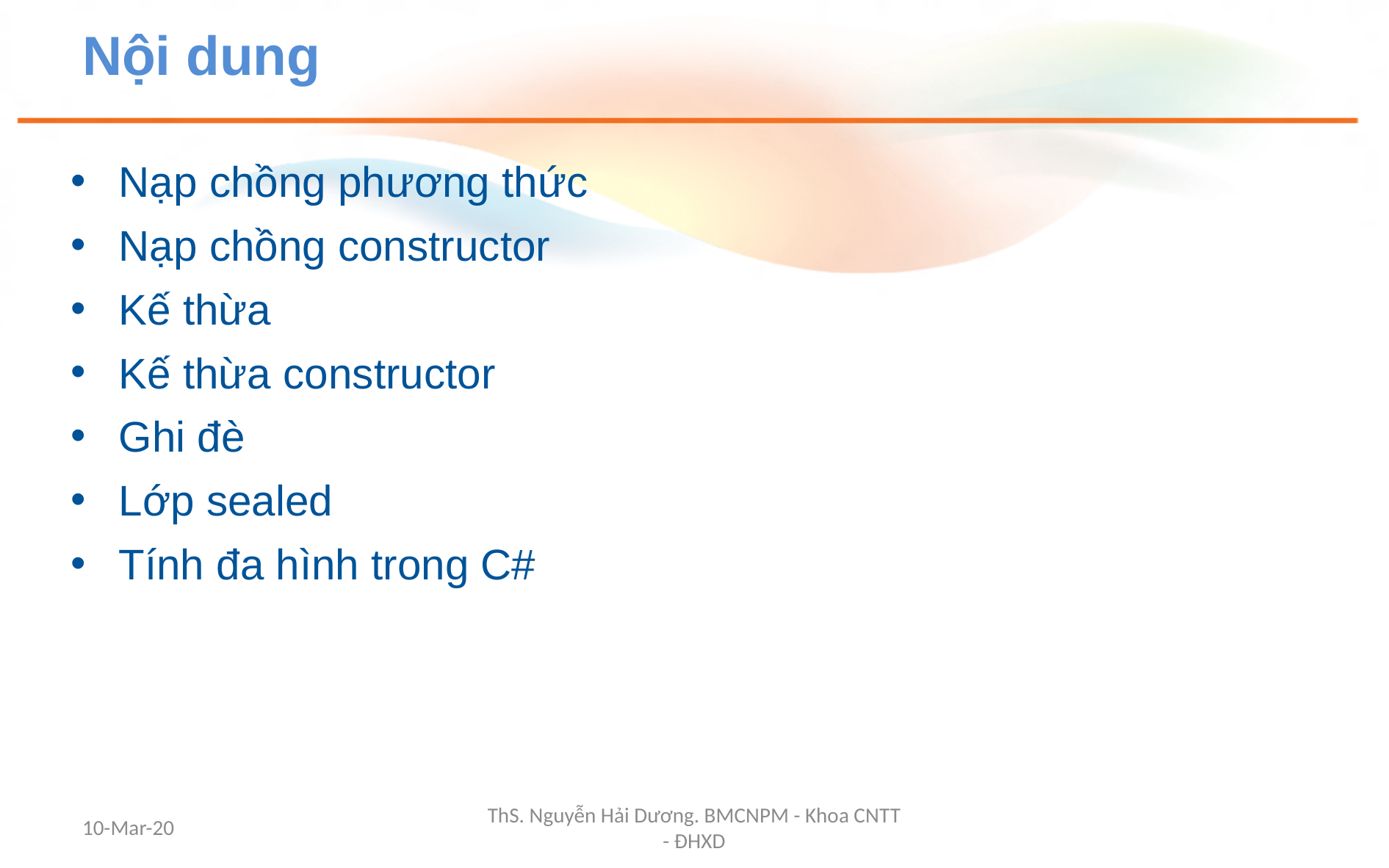

# Nội dung
Nạp chồng phương thức
Nạp chồng constructor
Kế thừa
Kế thừa constructor
Ghi đè
Lớp sealed
Tính đa hình trong C#

10-Mar-20
ThS. Nguyễn Hải Dương. BMCNPM - Khoa CNTT - ĐHXD